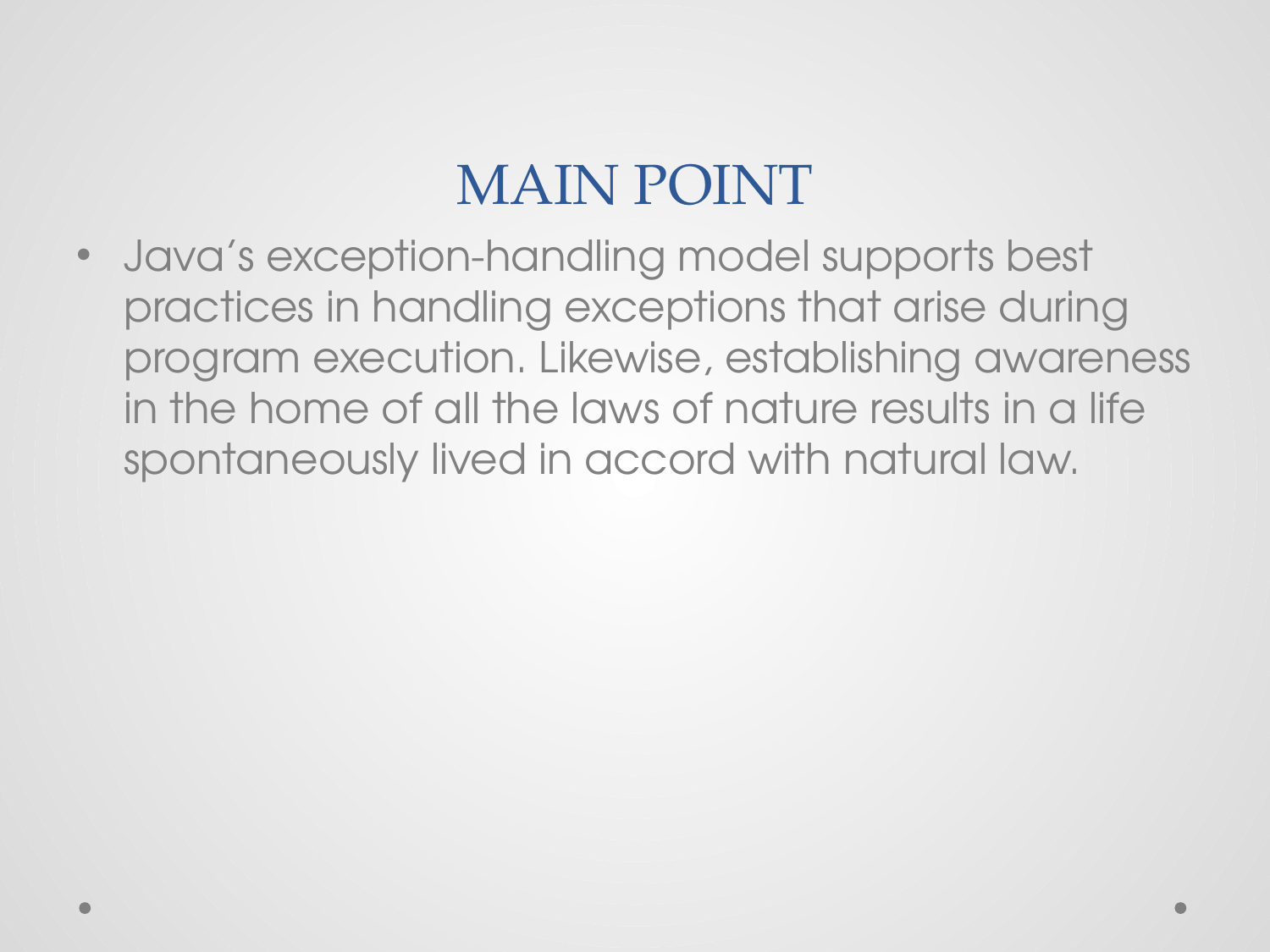

# MAIN POINT
Java’s exception-handling model supports best practices in handling exceptions that arise during program execution. Likewise, establishing awareness in the home of all the laws of nature results in a life spontaneously lived in accord with natural law.